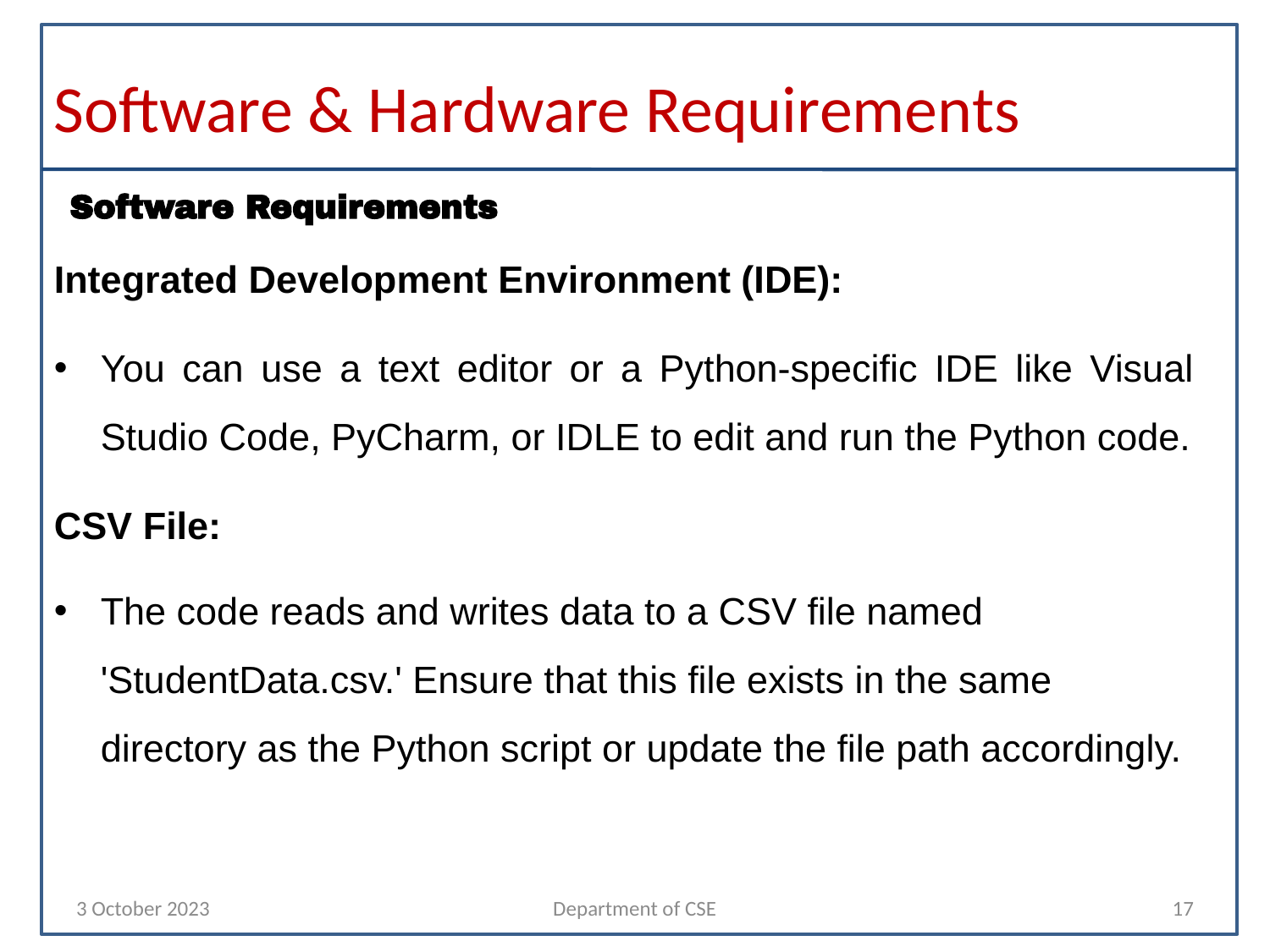

# Software & Hardware Requirements
Software Requirements
Integrated Development Environment (IDE):
You can use a text editor or a Python-specific IDE like Visual Studio Code, PyCharm, or IDLE to edit and run the Python code.
CSV File:
The code reads and writes data to a CSV file named 'StudentData.csv.' Ensure that this file exists in the same directory as the Python script or update the file path accordingly.

3 October 2023
Department of CSE
17